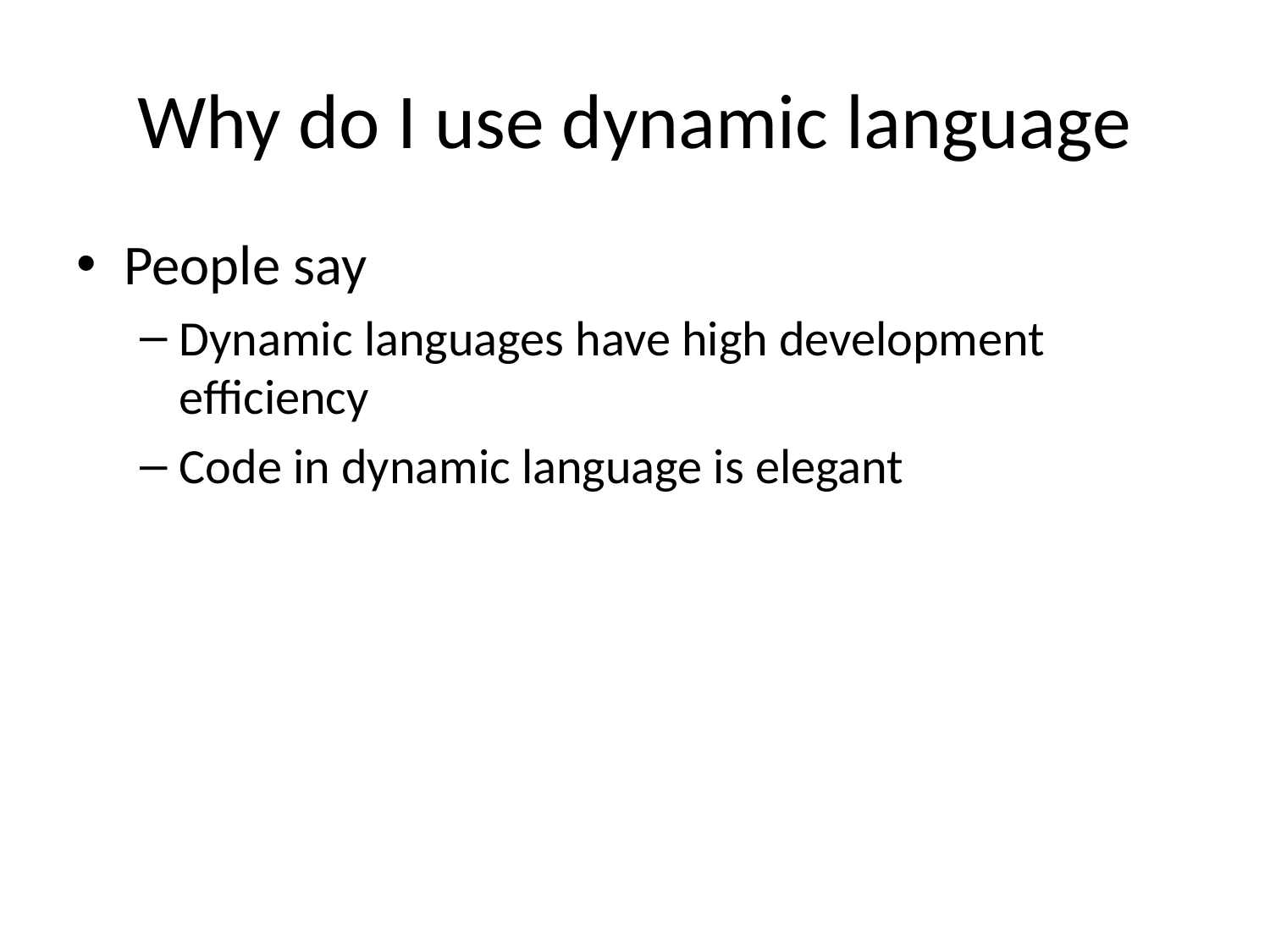

# Why do I use dynamic language
People say
Dynamic languages have high development efficiency
Code in dynamic language is elegant